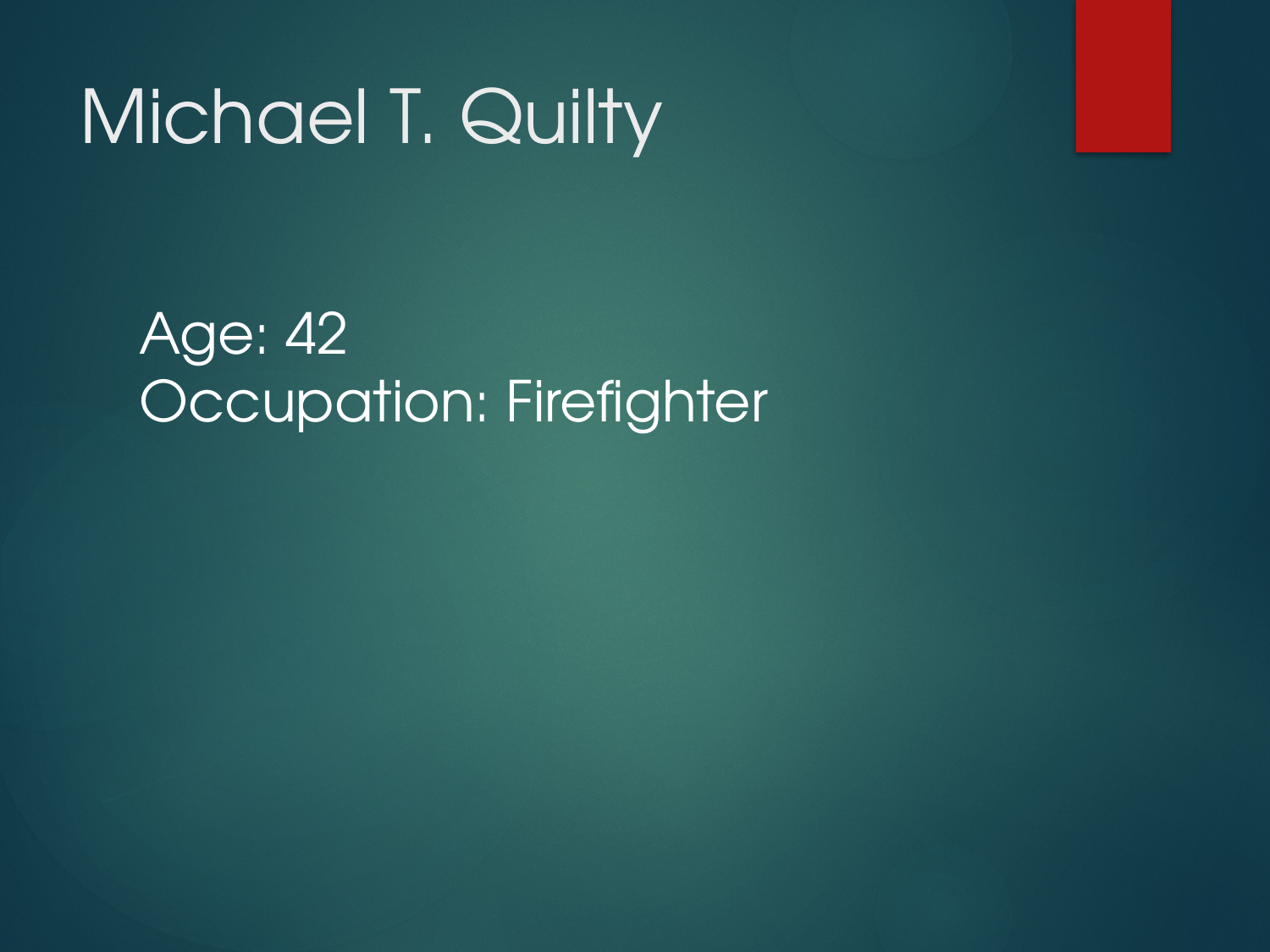

# Michael T. Quilty

Age: 42
Occupation: Firefighter